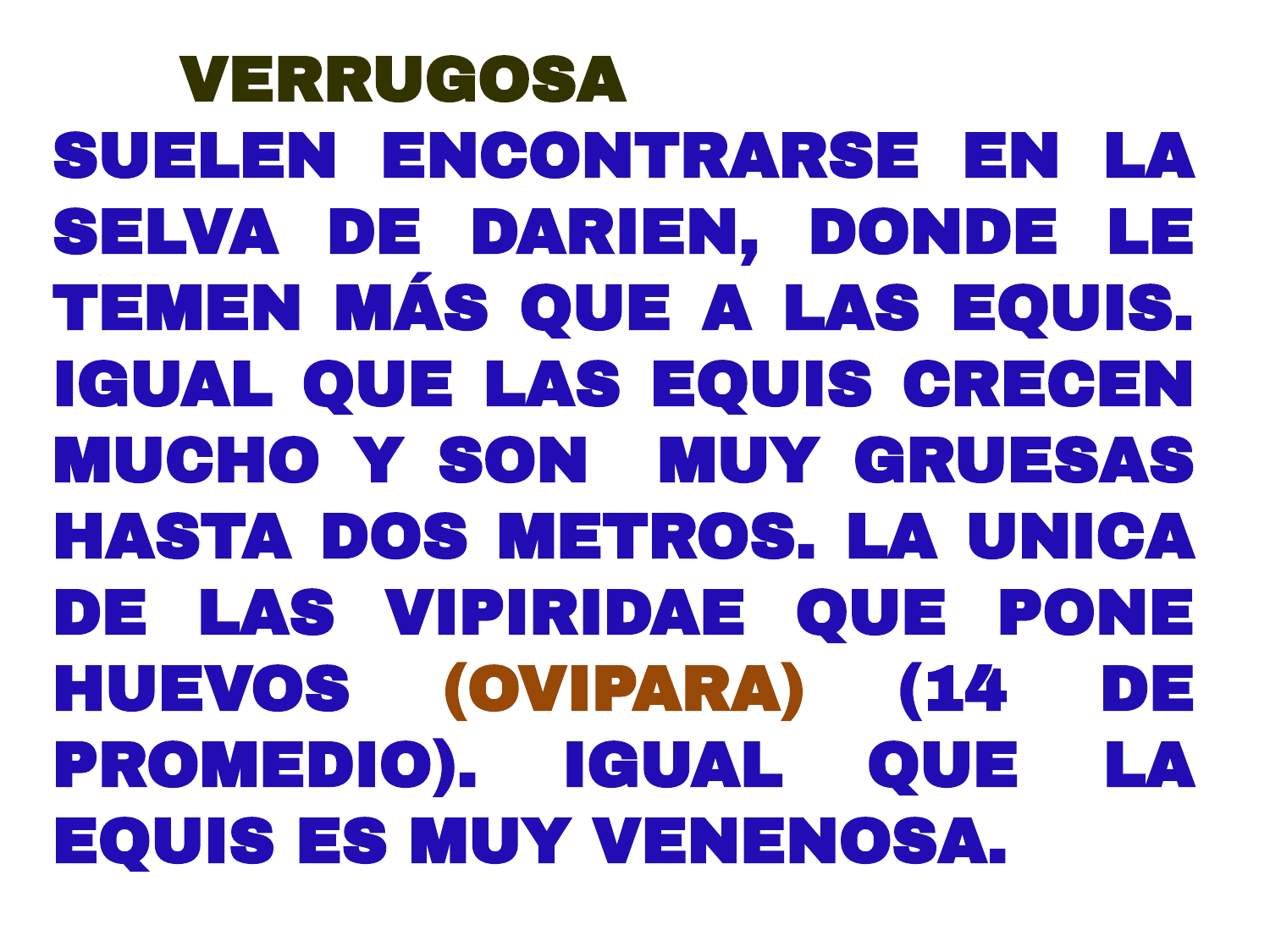

# VERRUGOSA SUELEN ENCONTRARSE EN LA SELVA DE DARIEN, DONDE LE TEMEN MÁS QUE A LAS EQUIS. IGUAL QUE LAS EQUIS CRECEN MUCHO Y SON  MUY GRUESAS HASTA DOS METROS. LA UNICA DE LAS VIPIRIDAE QUE PONE HUEVOS (OVIPARA) (14 DE PROMEDIO). IGUAL QUE LA EQUIS ES MUY VENENOSA.